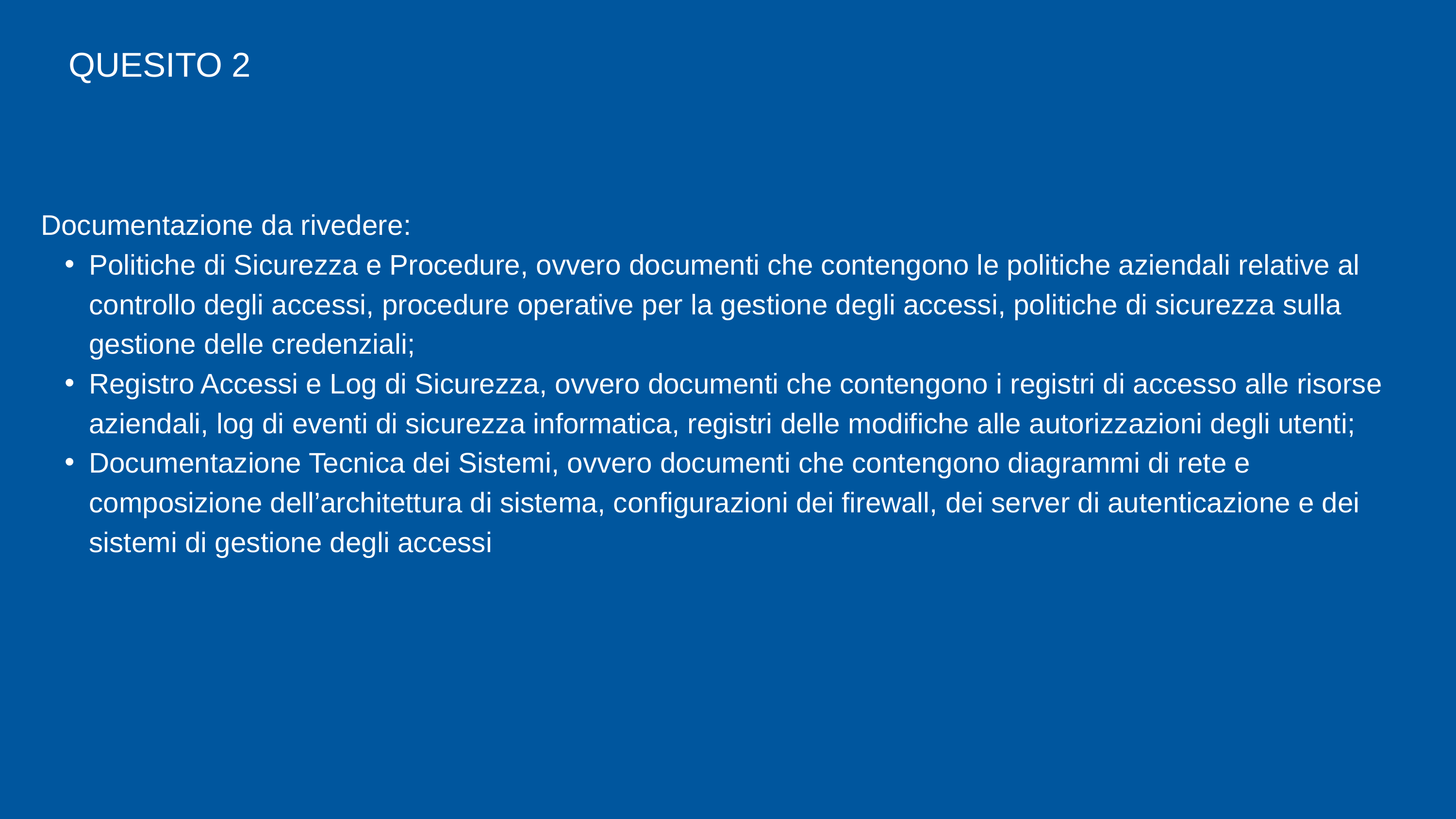

QUESITO 2
Documentazione da rivedere:
Politiche di Sicurezza e Procedure, ovvero documenti che contengono le politiche aziendali relative al controllo degli accessi, procedure operative per la gestione degli accessi, politiche di sicurezza sulla gestione delle credenziali;
Registro Accessi e Log di Sicurezza, ovvero documenti che contengono i registri di accesso alle risorse aziendali, log di eventi di sicurezza informatica, registri delle modifiche alle autorizzazioni degli utenti;
Documentazione Tecnica dei Sistemi, ovvero documenti che contengono diagrammi di rete e composizione dell’architettura di sistema, configurazioni dei firewall, dei server di autenticazione e dei sistemi di gestione degli accessi